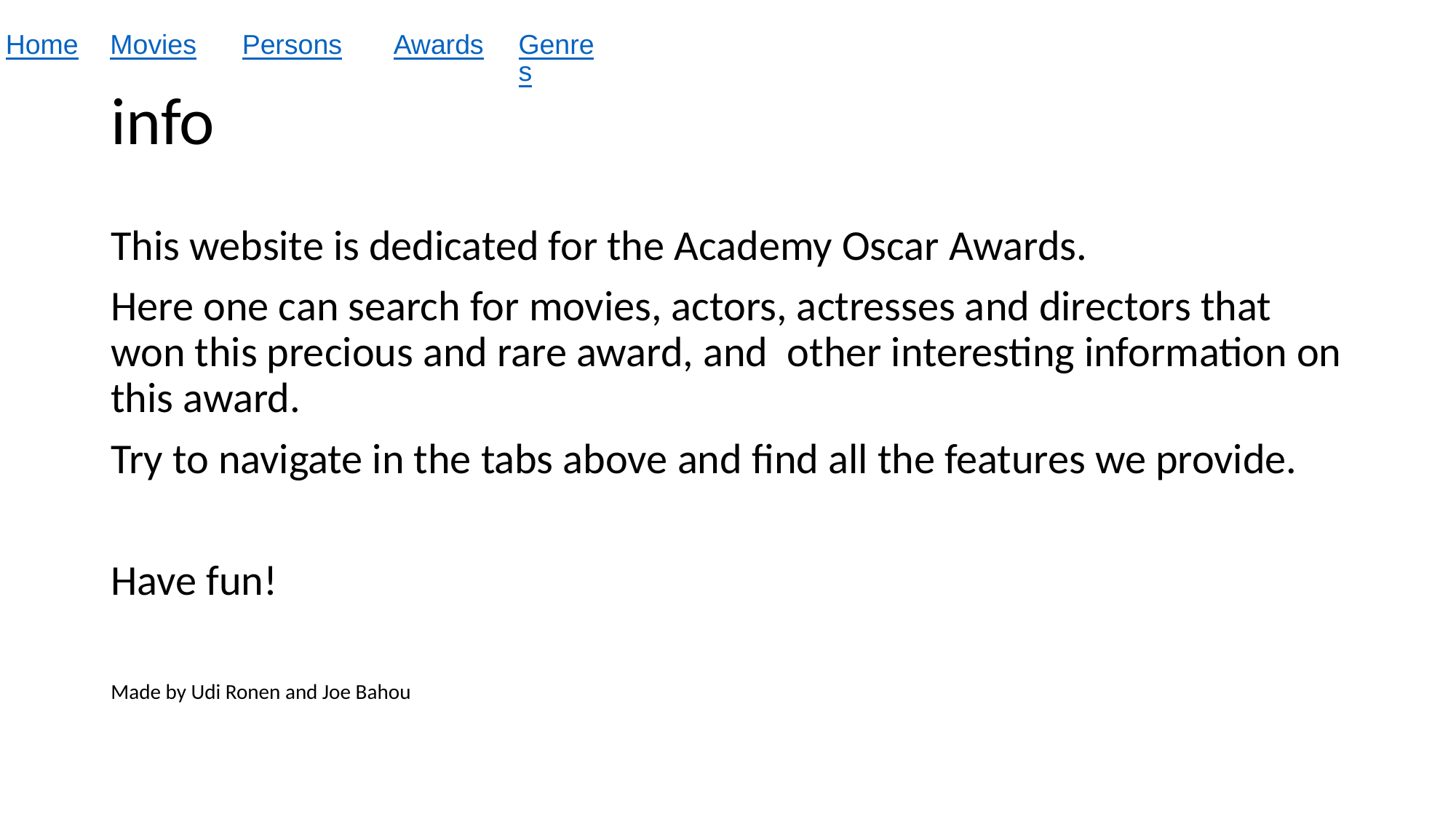

Home
Movies
Persons
Awards
Genres
# info

This website is dedicated for the Academy Oscar Awards.
Here one can search for movies, actors, actresses and directors that won this precious and rare award, and  other interesting information on this award.
Try to navigate in the tabs above and find all the features we provide.

Have fun!

Made by Udi Ronen and Joe Bahou